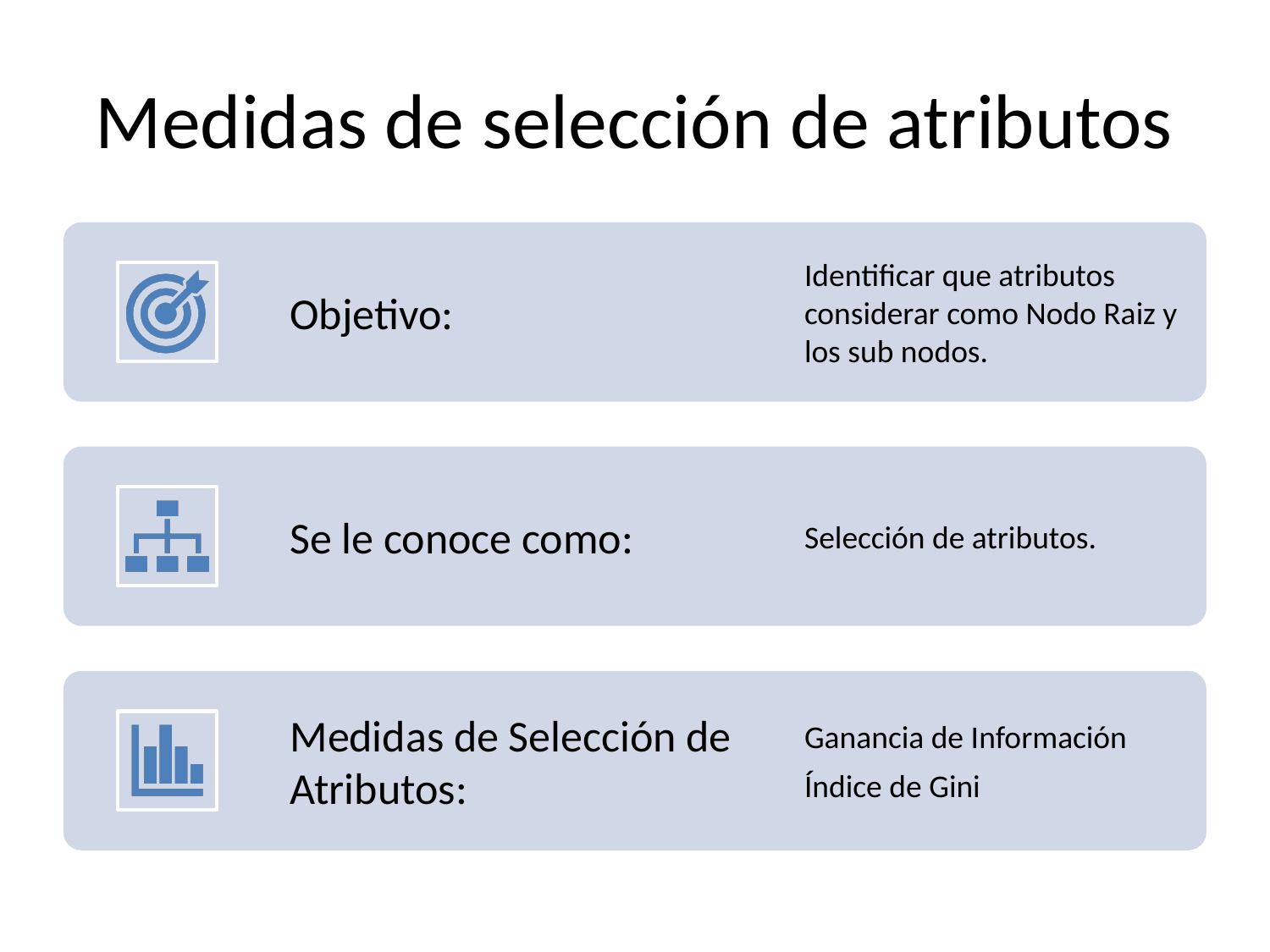

# Medidas de selección de atributos
Objetivo:
Identificar que atributos considerar como Nodo Raiz y los sub nodos.
Se le conoce como:
Selección de atributos.
Medidas de Selección de Atributos:
Ganancia de Información
Índice de Gini